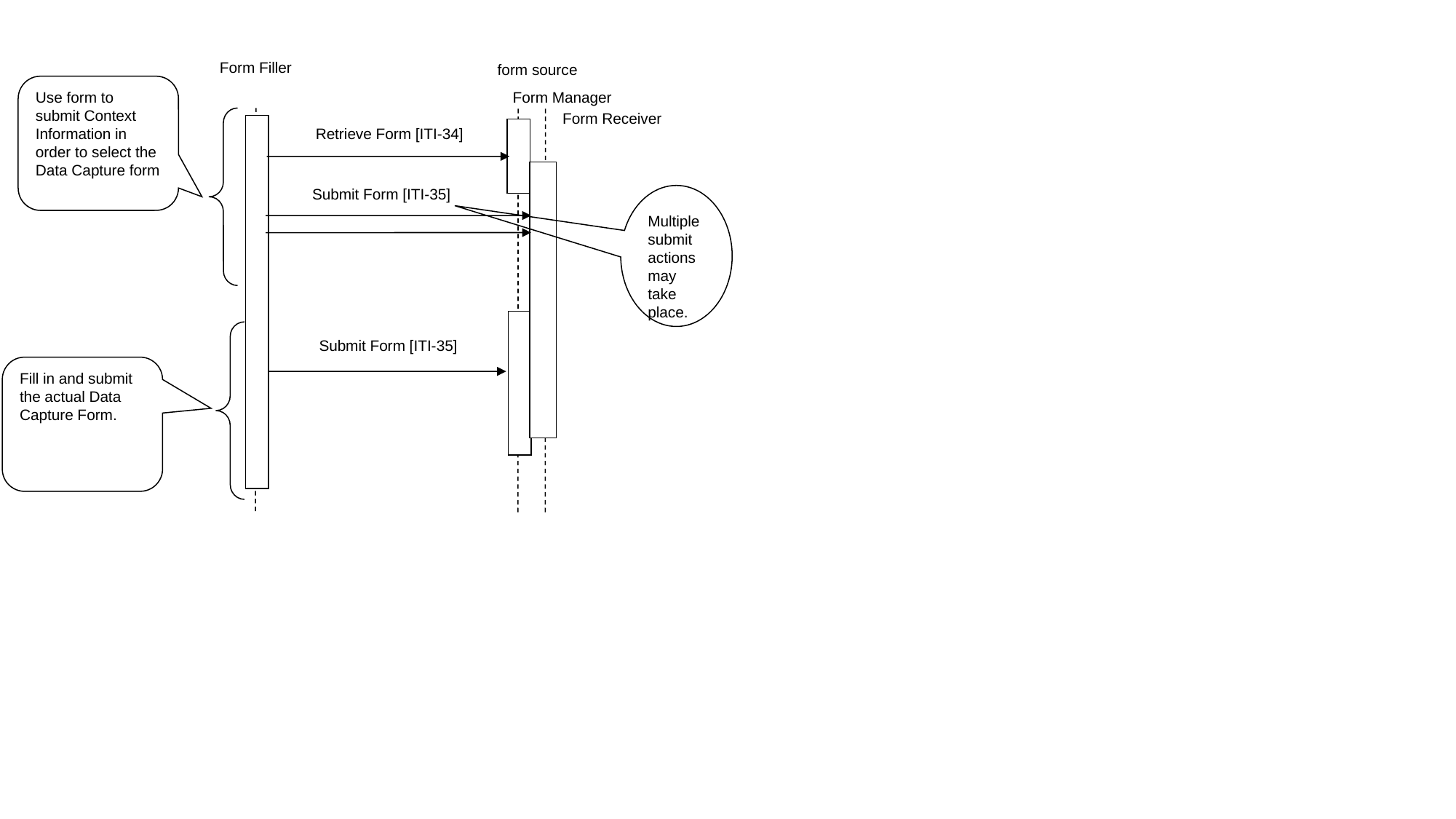

form source
Form Filler
Use form to submit Context Information in order to select the Data Capture form

Form Manager

Form Receiver

Retrieve Form [ITI-34]

Submit Form [ITI-35]
Multiple submit actions may take place.

Submit Form [ITI-35]
Fill in and submit the actual Data Capture Form.